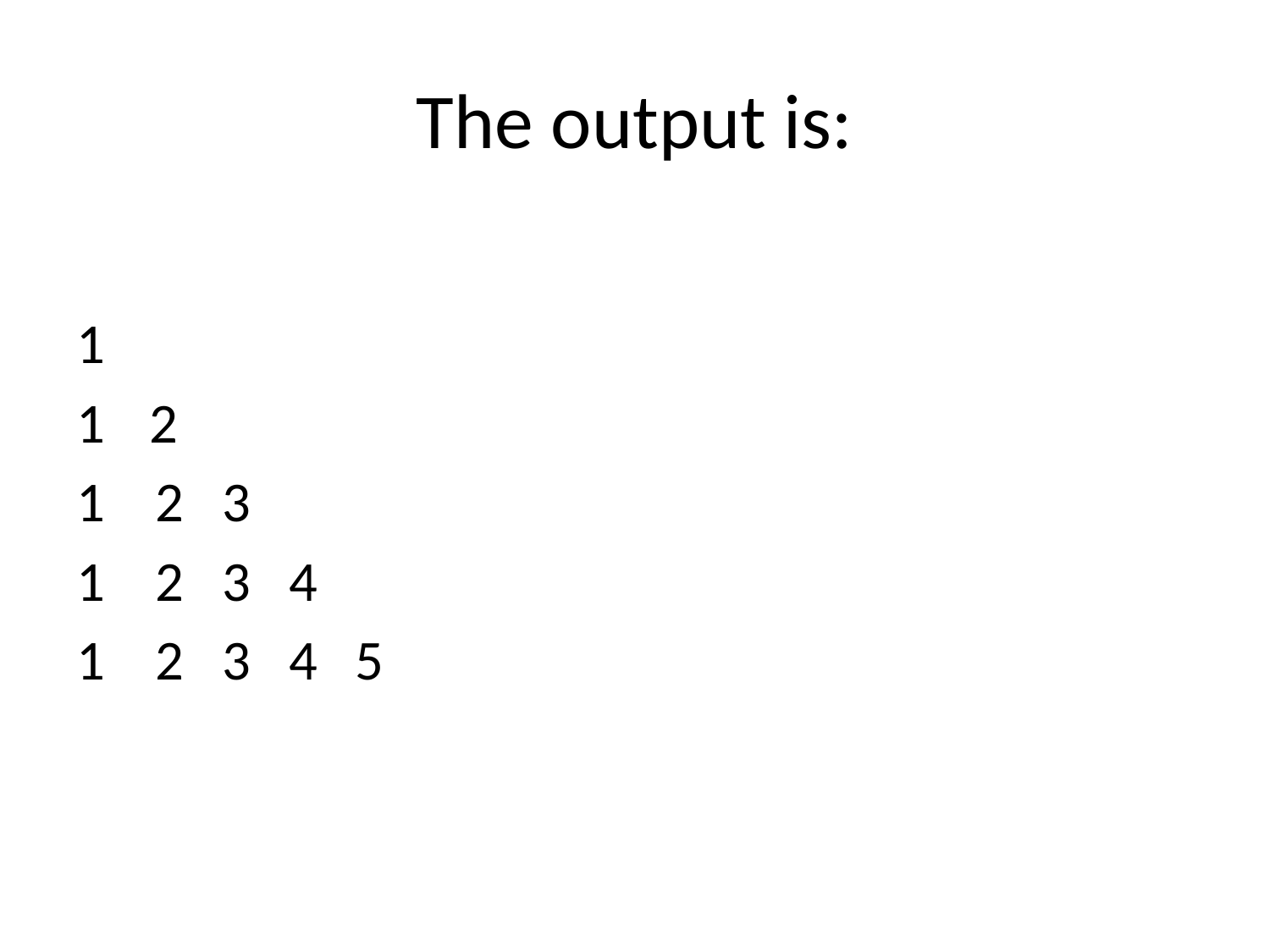

# The output is:

1
1	  2
1    2   3
1    2   3   4
1    2   3   4   5